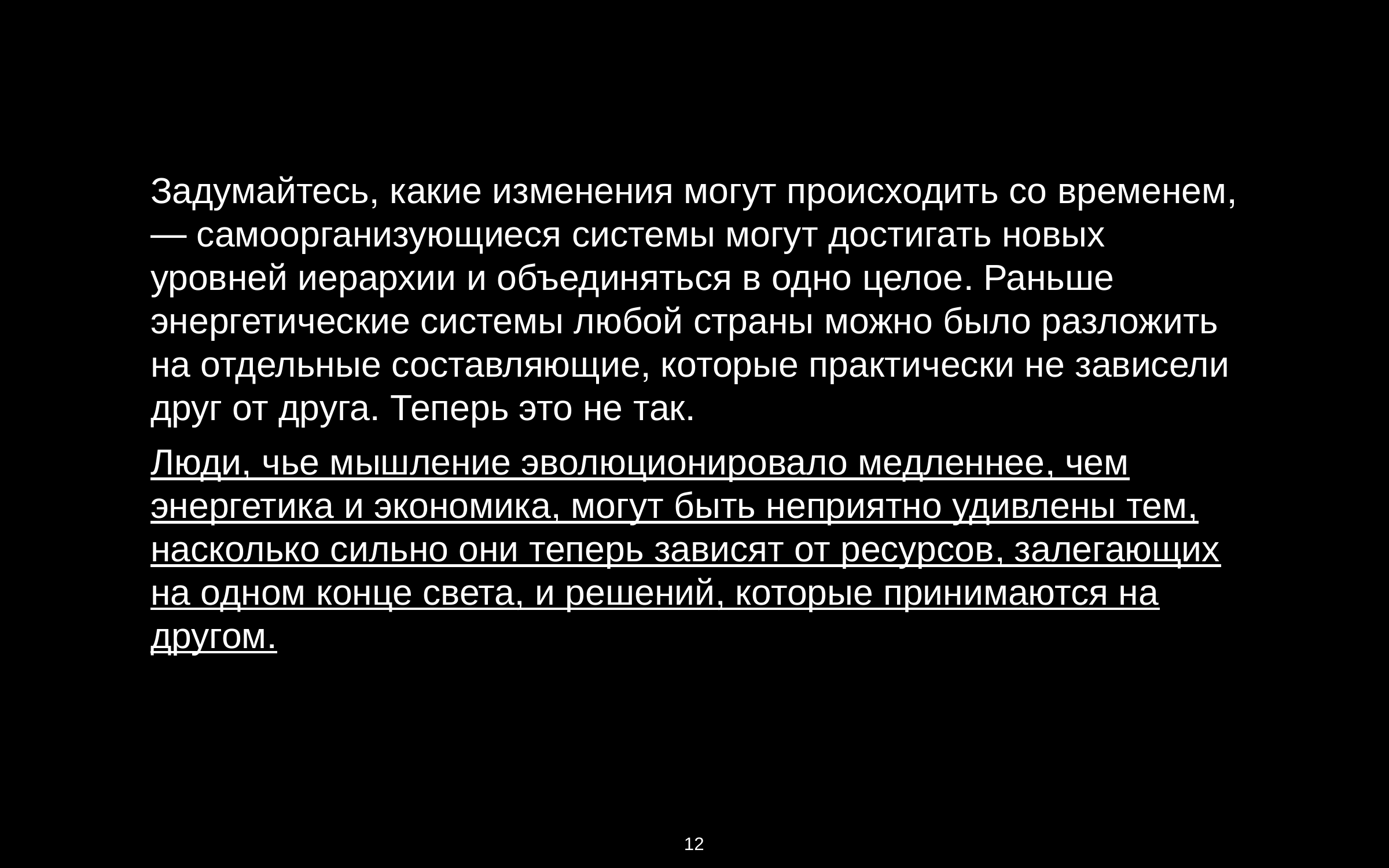

Задумайтесь, какие изменения могут происходить со временем, — самоорганизующиеся системы могут достигать новых уровней иерархии и объединяться в одно целое. Раньше энергетические системы любой страны можно было разложить на отдельные составляющие, которые практически не зависели друг от друга. Теперь это не так.
Люди, чье мышление эволюционировало медленнее, чем энергетика и экономика, могут быть неприятно удивлены тем, насколько сильно они теперь зависят от ресурсов, залегающих на одном конце света, и решений, которые принимаются на другом.
12